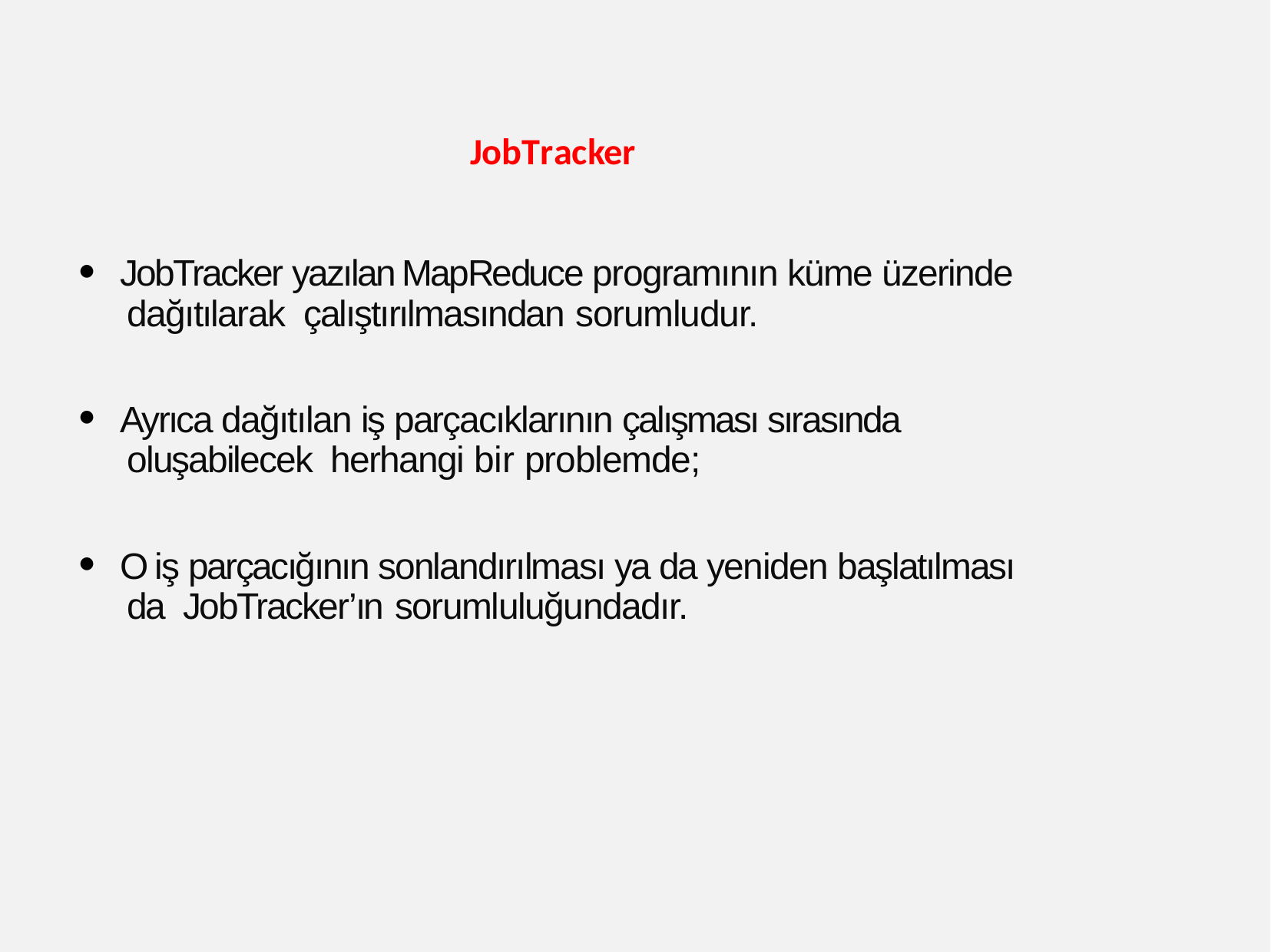

# JobTracker
JobTracker yazılan MapReduce programının küme üzerinde dağıtılarak  çalıştırılmasından sorumludur.
●
Ayrıca dağıtılan iş parçacıklarının çalışması sırasında oluşabilecek  herhangi bir problemde;
●
O iş parçacığının sonlandırılması ya da yeniden başlatılması da  JobTracker’ın sorumluluğundadır.
●